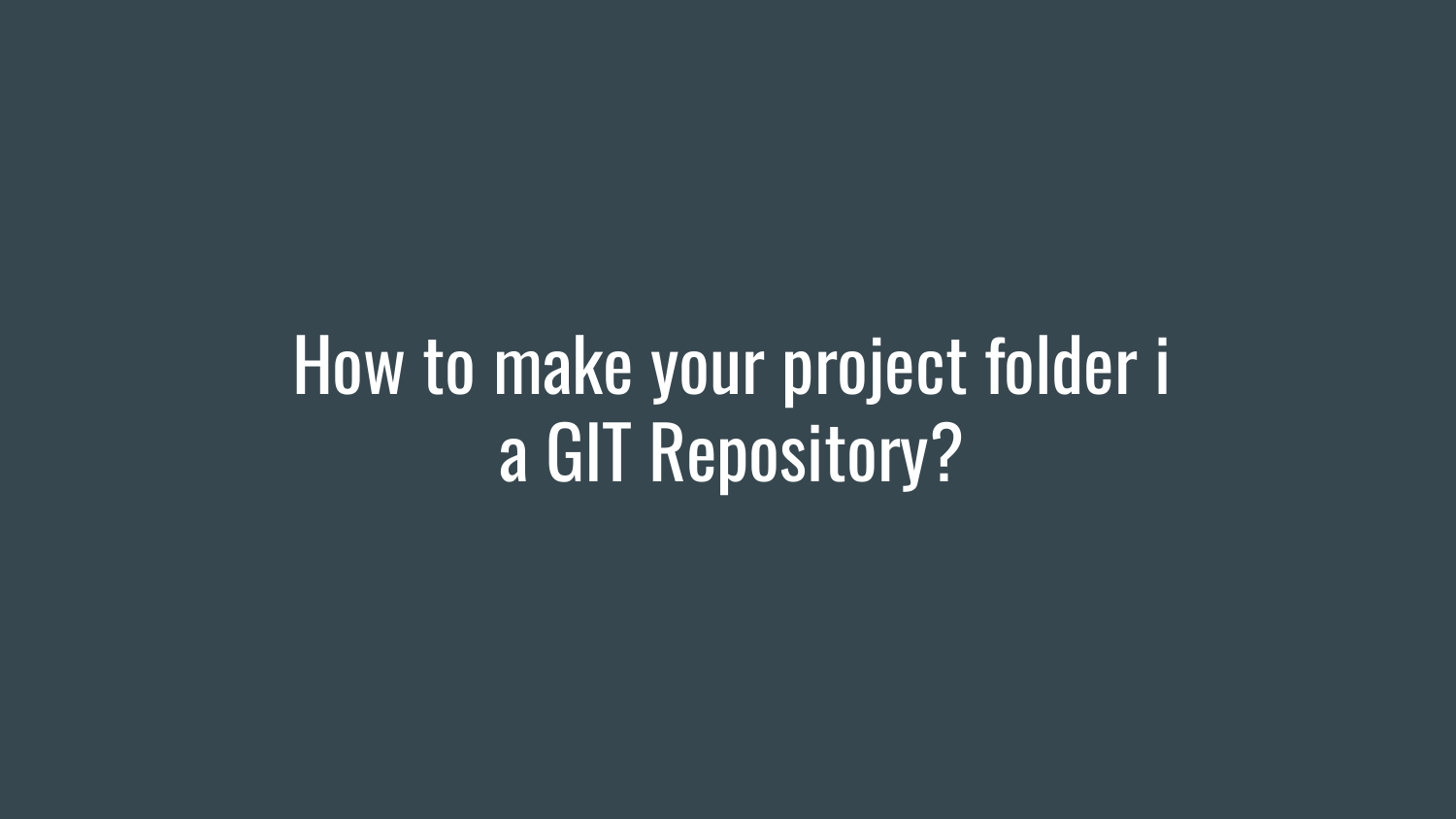

# How to make your project folder i
a GIT Repository?